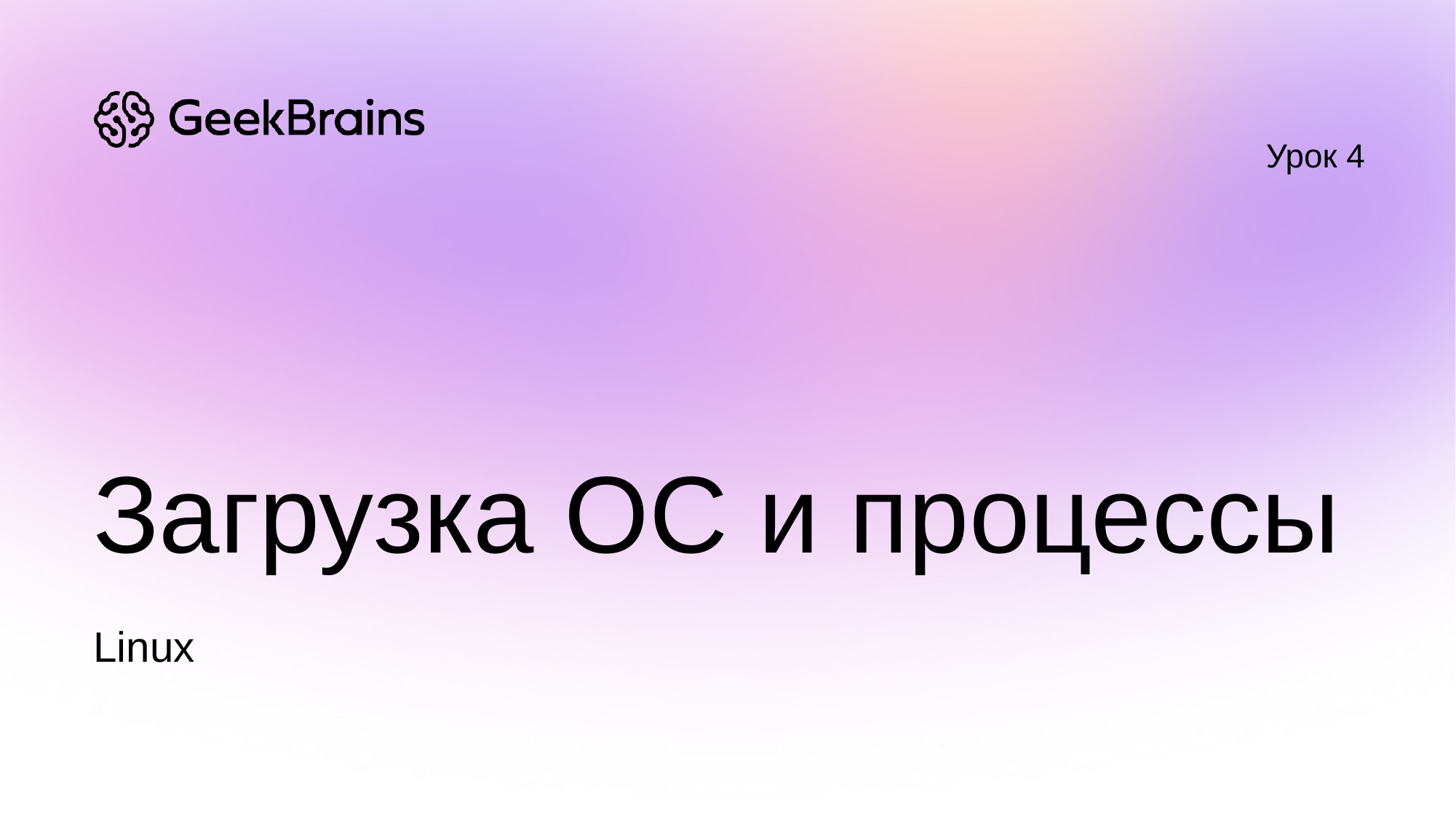

Урок 4
# Загрузка ОС и процессы
Linux